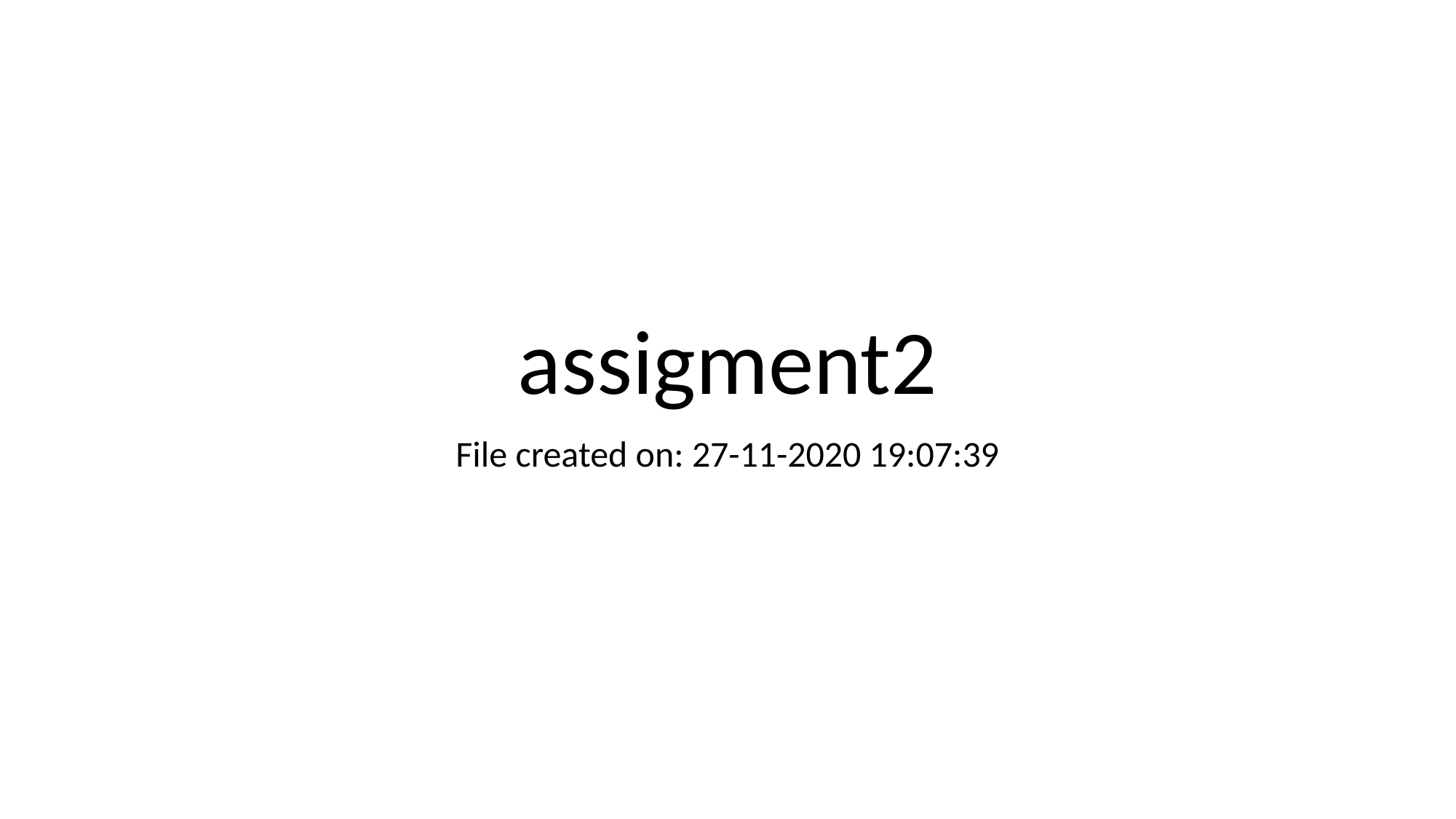

# assigment2
File created on: 27-11-2020 19:07:39